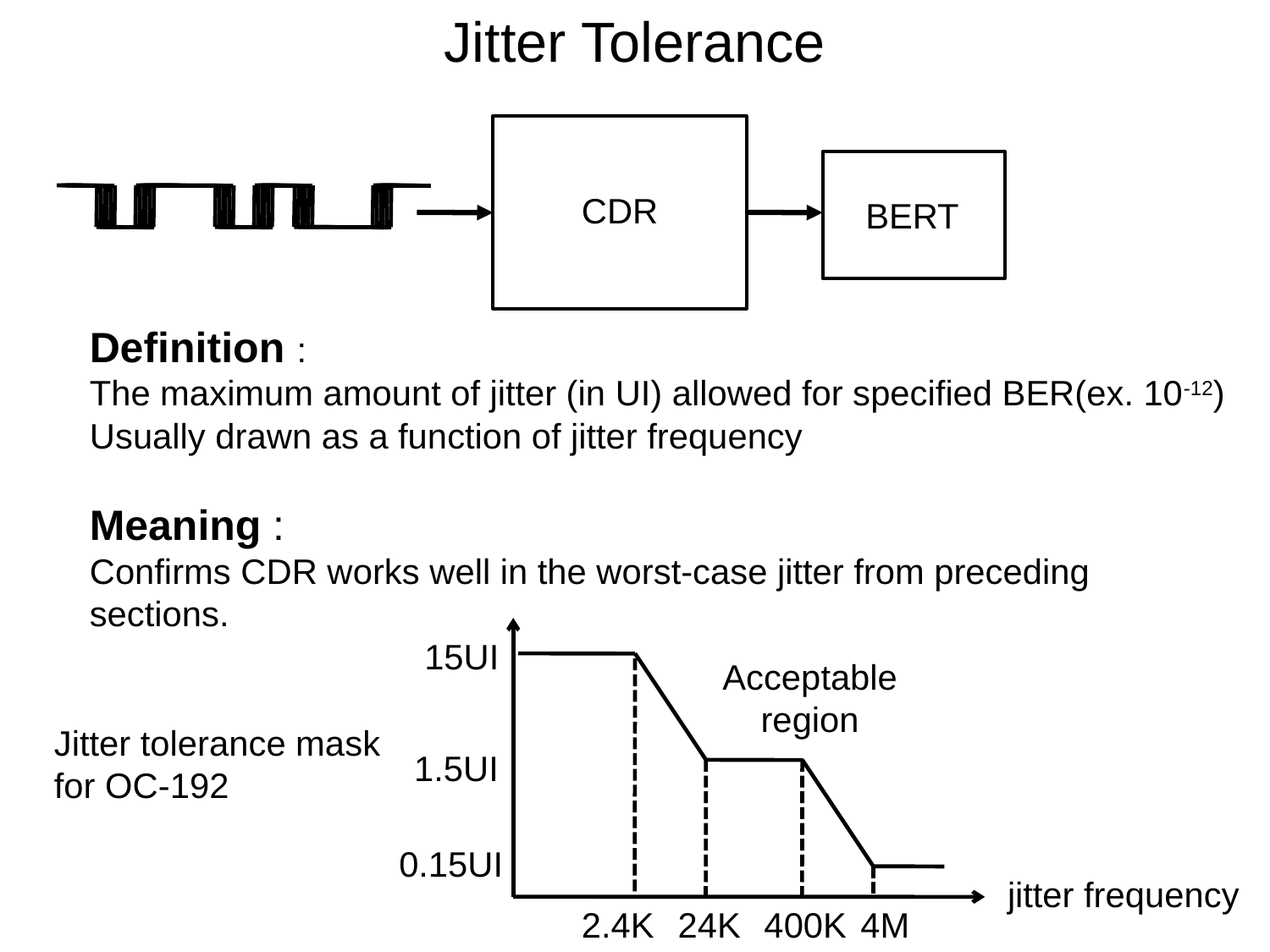

Jitter Tolerance

CDR
BERT
Definition :
The maximum amount of jitter (in UI) allowed for specified BER(ex. 10-12)
Usually drawn as a function of jitter frequency

Meaning :
Confirms CDR works well in the worst-case jitter from preceding sections.
15UI
Acceptable
region
Jitter tolerance mask for OC-192
1.5UI
0.15UI
jitter frequency
2.4K
24K
4M
400K